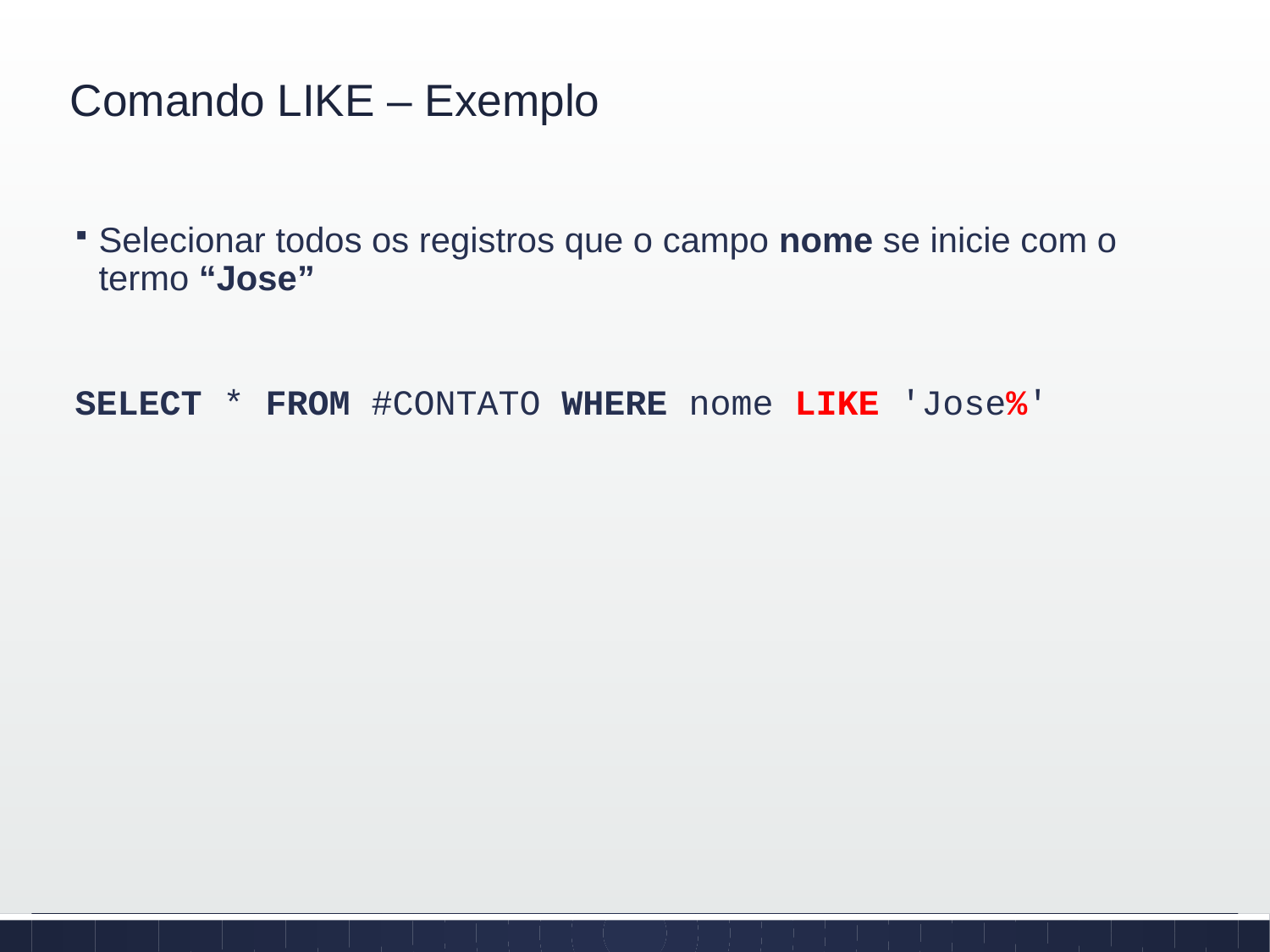

# Comando LIKE – Exemplo
Selecionar todos os registros que o campo nome se inicie com o termo “Jose”

SELECT * FROM #CONTATO WHERE nome LIKE 'Jose%'